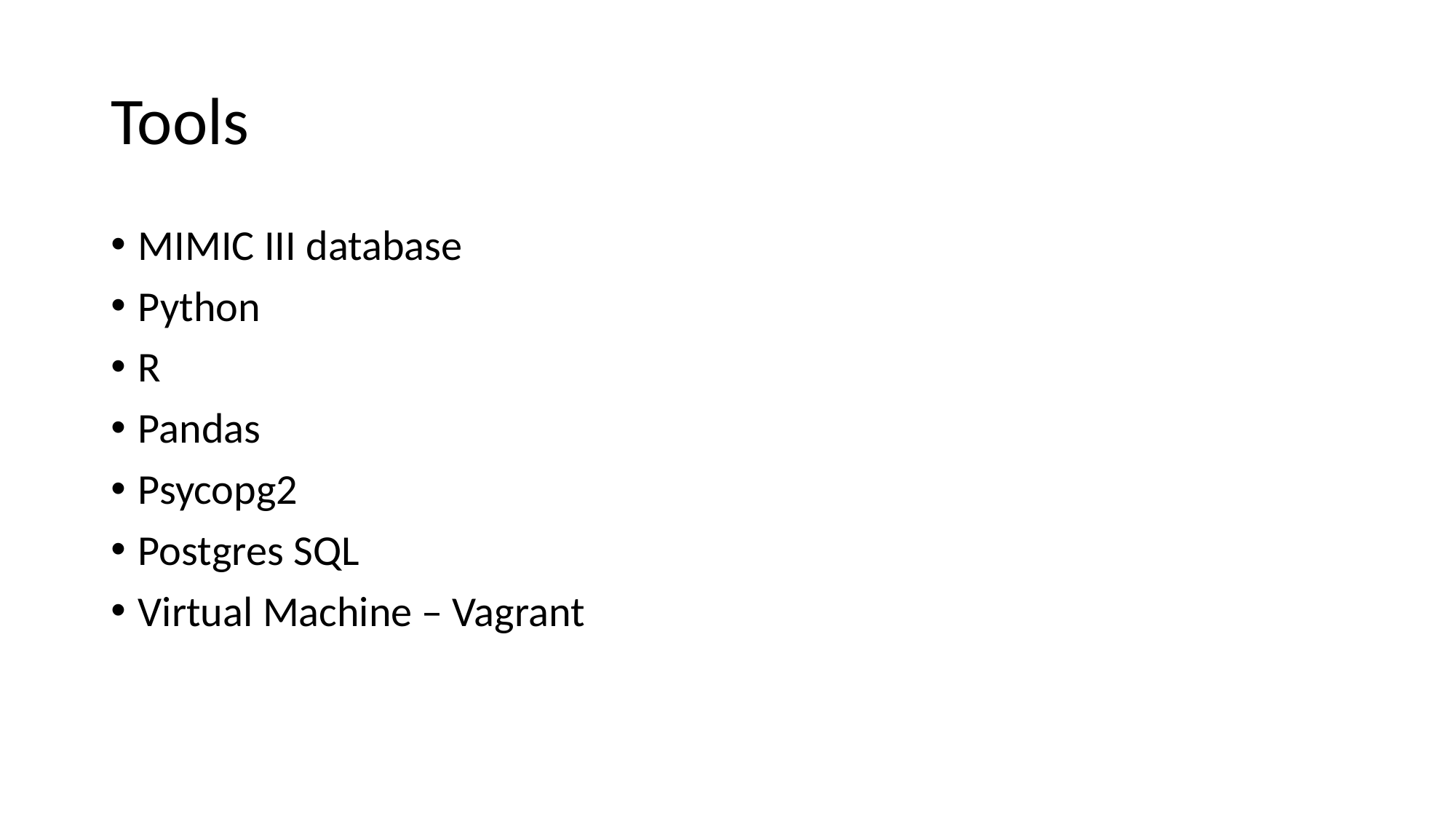

# Tools
MIMIC III database
Python
R
Pandas
Psycopg2
Postgres SQL
Virtual Machine – Vagrant